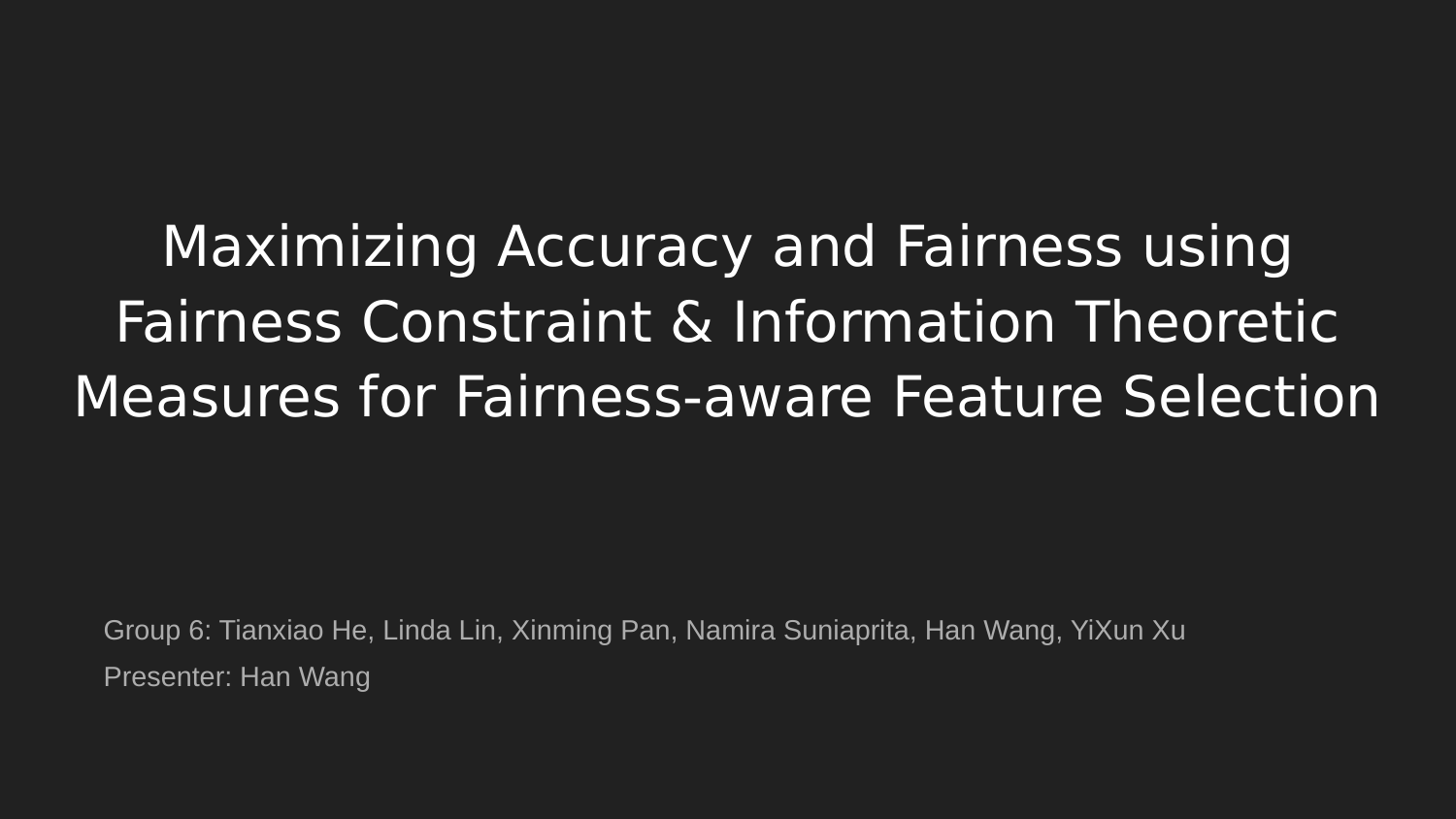

# Maximizing Accuracy and Fairness using Fairness Constraint & Information Theoretic Measures for Fairness-aware Feature Selection
Group 6: Tianxiao He, Linda Lin, Xinming Pan, Namira Suniaprita, Han Wang, YiXun Xu
Presenter: Han Wang